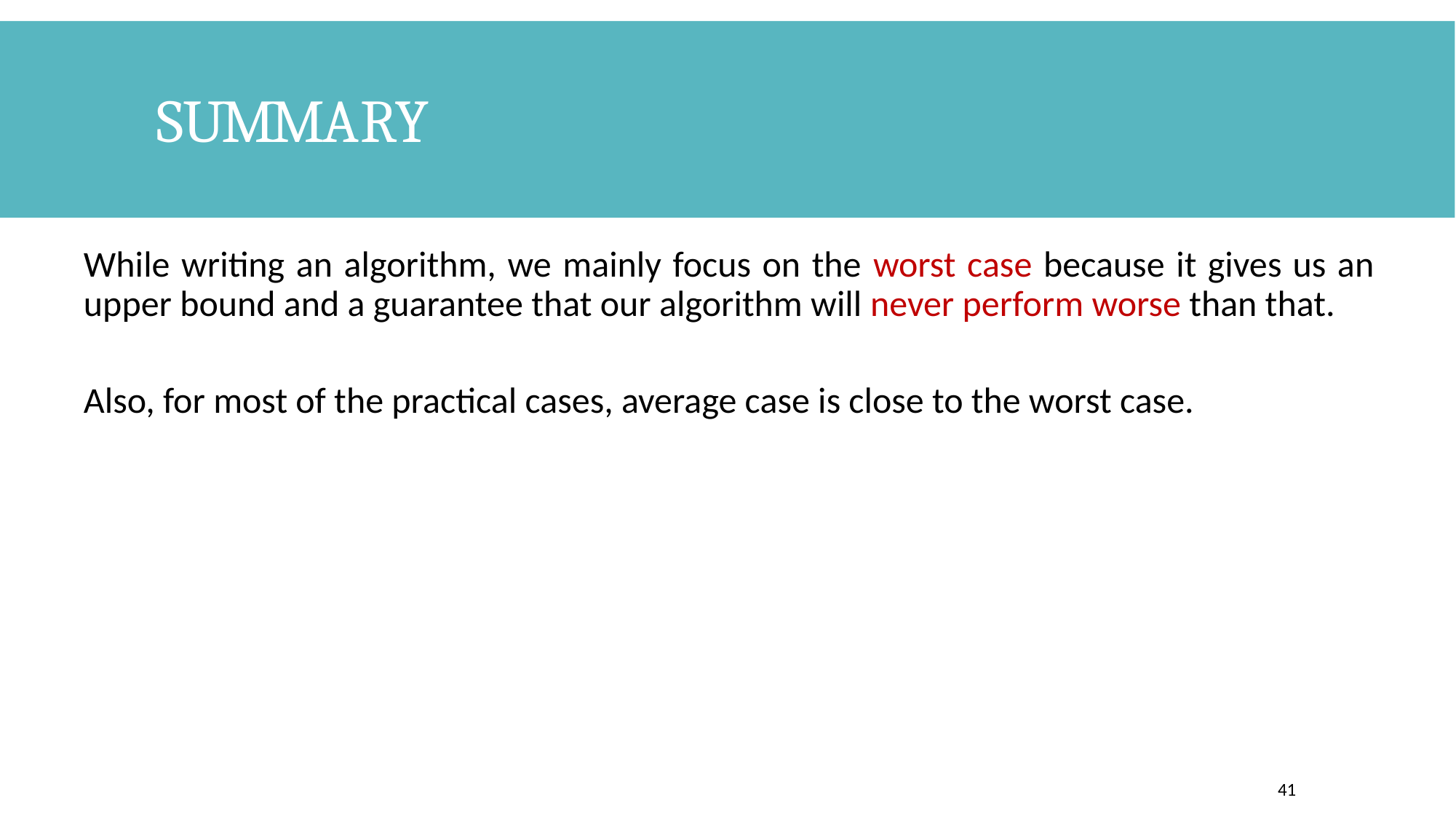

# Summary
While writing an algorithm, we mainly focus on the worst case because it gives us an upper bound and a guarantee that our algorithm will never perform worse than that.

Also, for most of the practical cases, average case is close to the worst case.

41